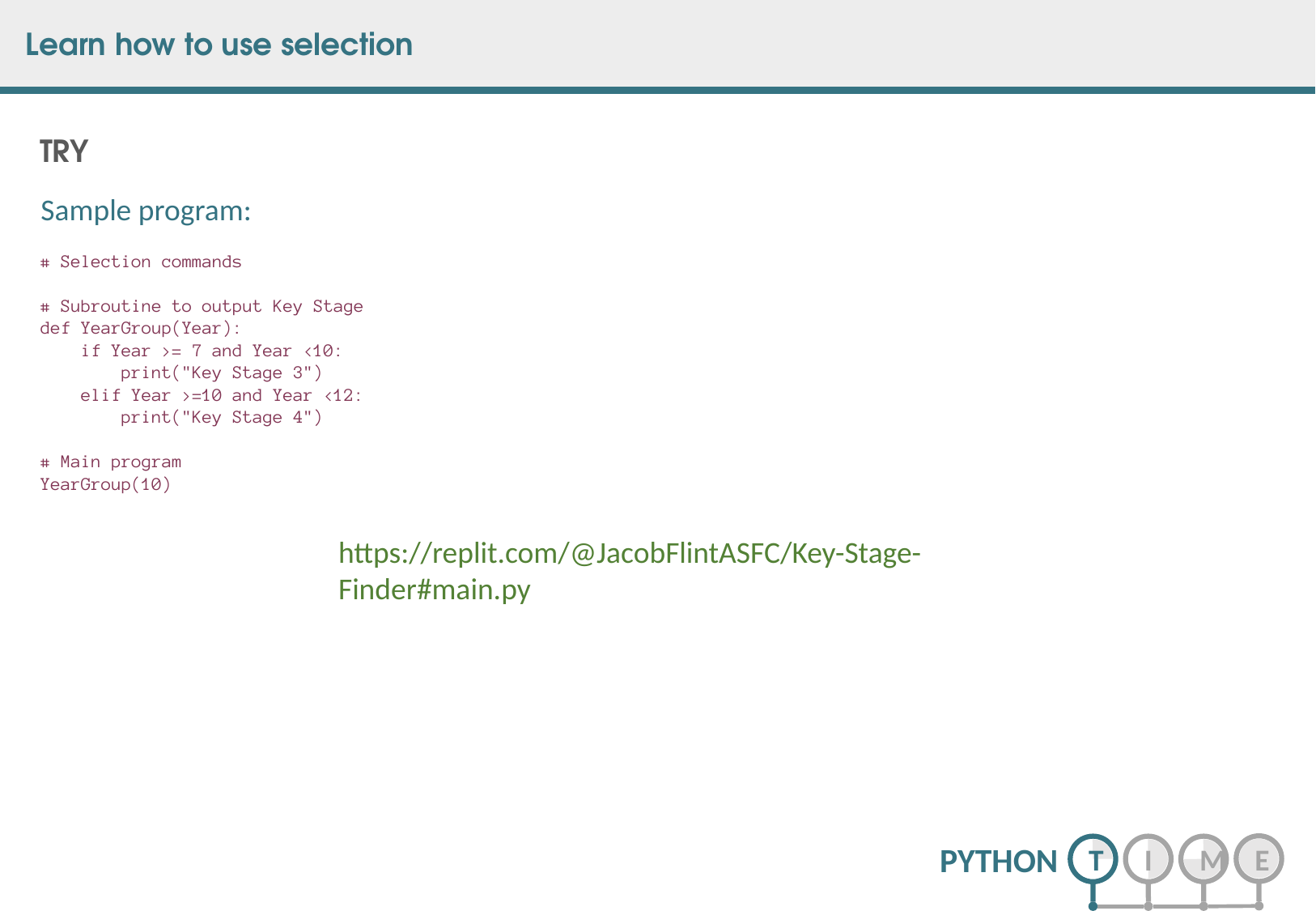

Sample program:

# Selection commands

# Subroutine to output Key Stage
def YearGroup(Year):
    if Year >= 7 and Year <10:
        print("Key Stage 3")
    elif Year >=10 and Year <12:
        print("Key Stage 4")

# Main program
YearGroup(10)
https://replit.com/@JacobFlintASFC/Key-Stage-Finder#main.py